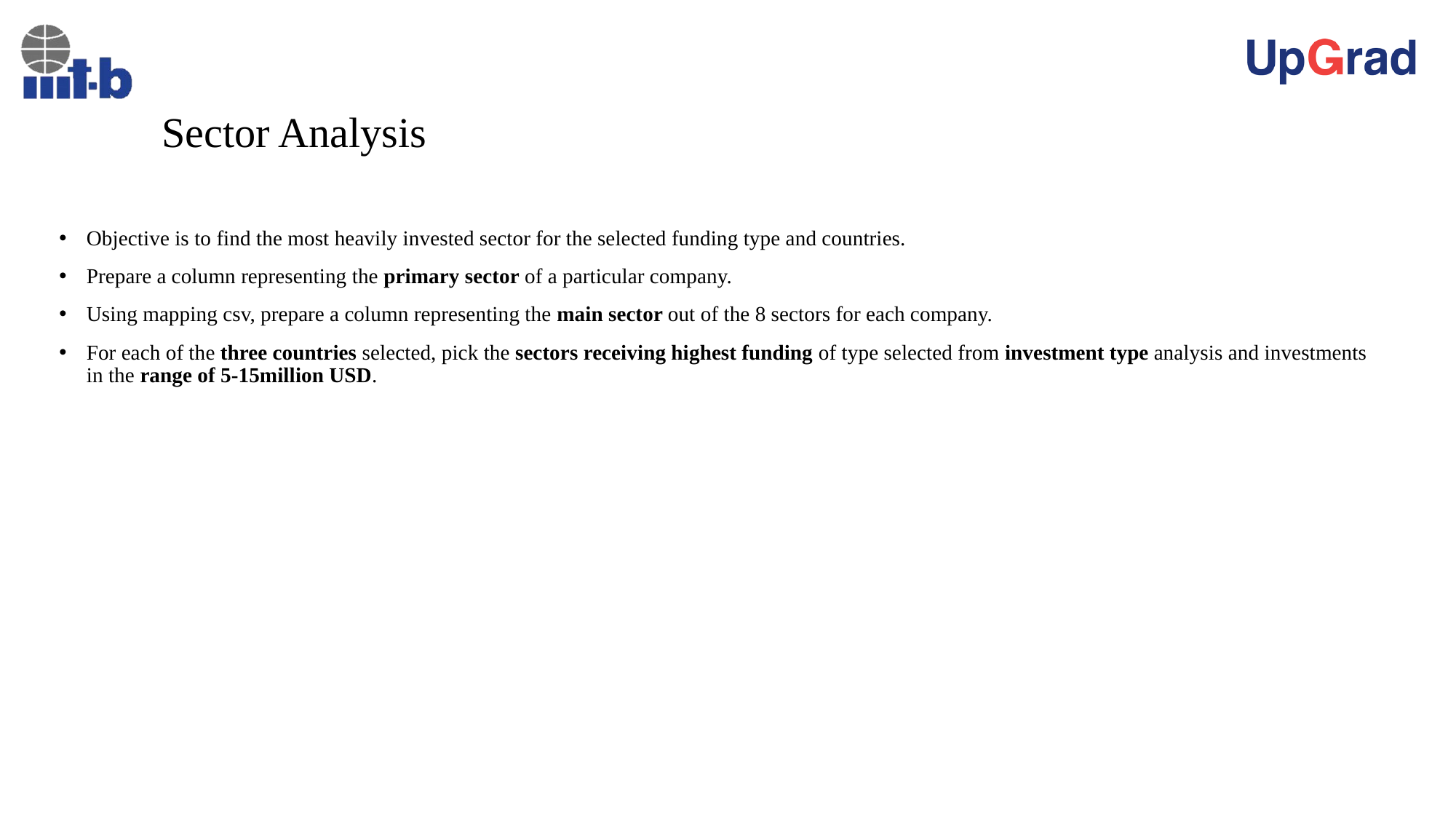

# Sector Analysis
Objective is to find the most heavily invested sector for the selected funding type and countries.
Prepare a column representing the primary sector of a particular company.
Using mapping csv, prepare a column representing the main sector out of the 8 sectors for each company.
For each of the three countries selected, pick the sectors receiving highest funding of type selected from investment type analysis and investments in the range of 5-15million USD.